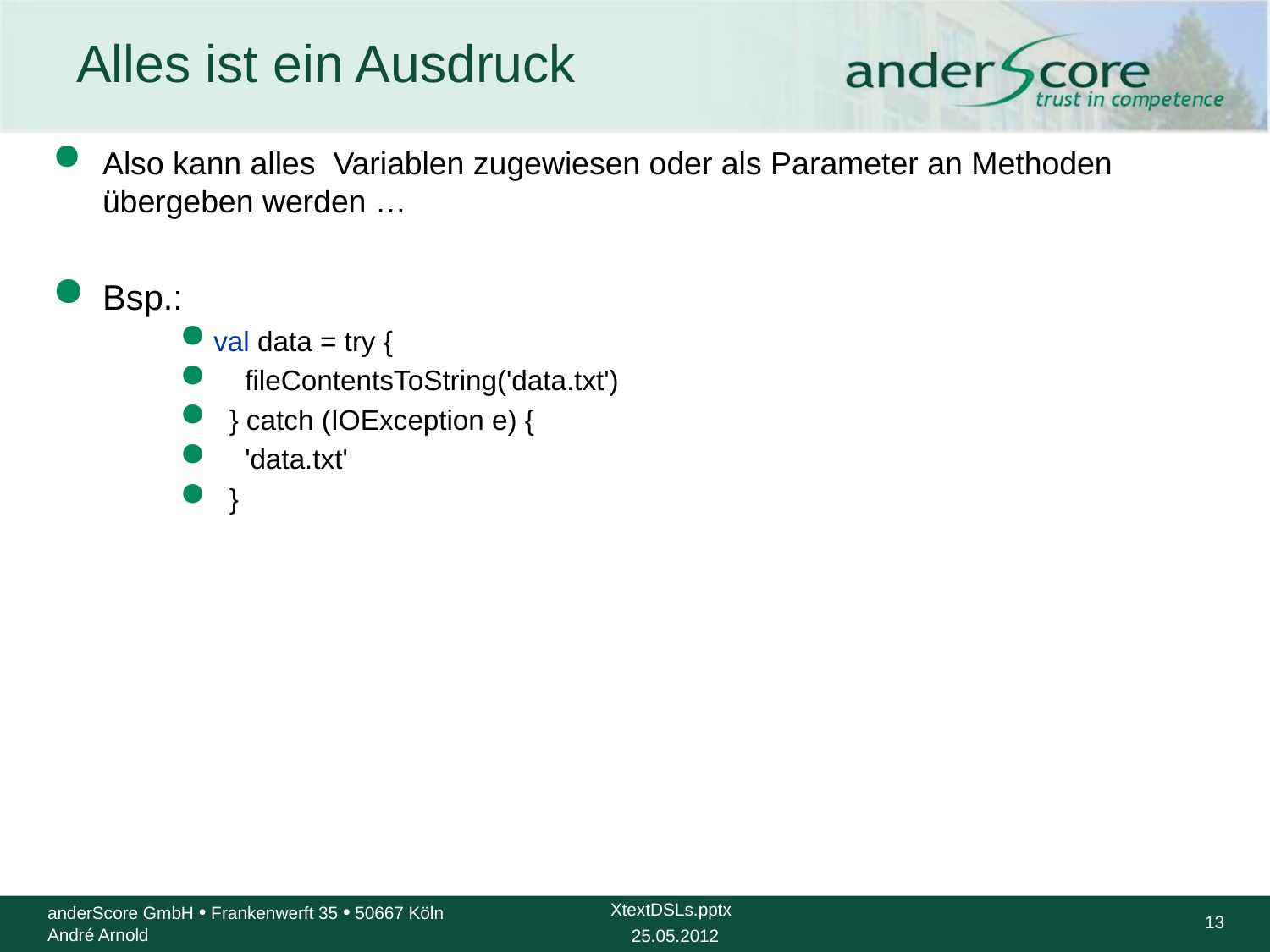

# Alles ist ein Ausdruck
Also kann alles  Variablen zugewiesen oder als Parameter an Methoden übergeben werden …

Bsp.:
val data = try {
    fileContentsToString('data.txt')
  } catch (IOException e) {
    'data.txt'
  }